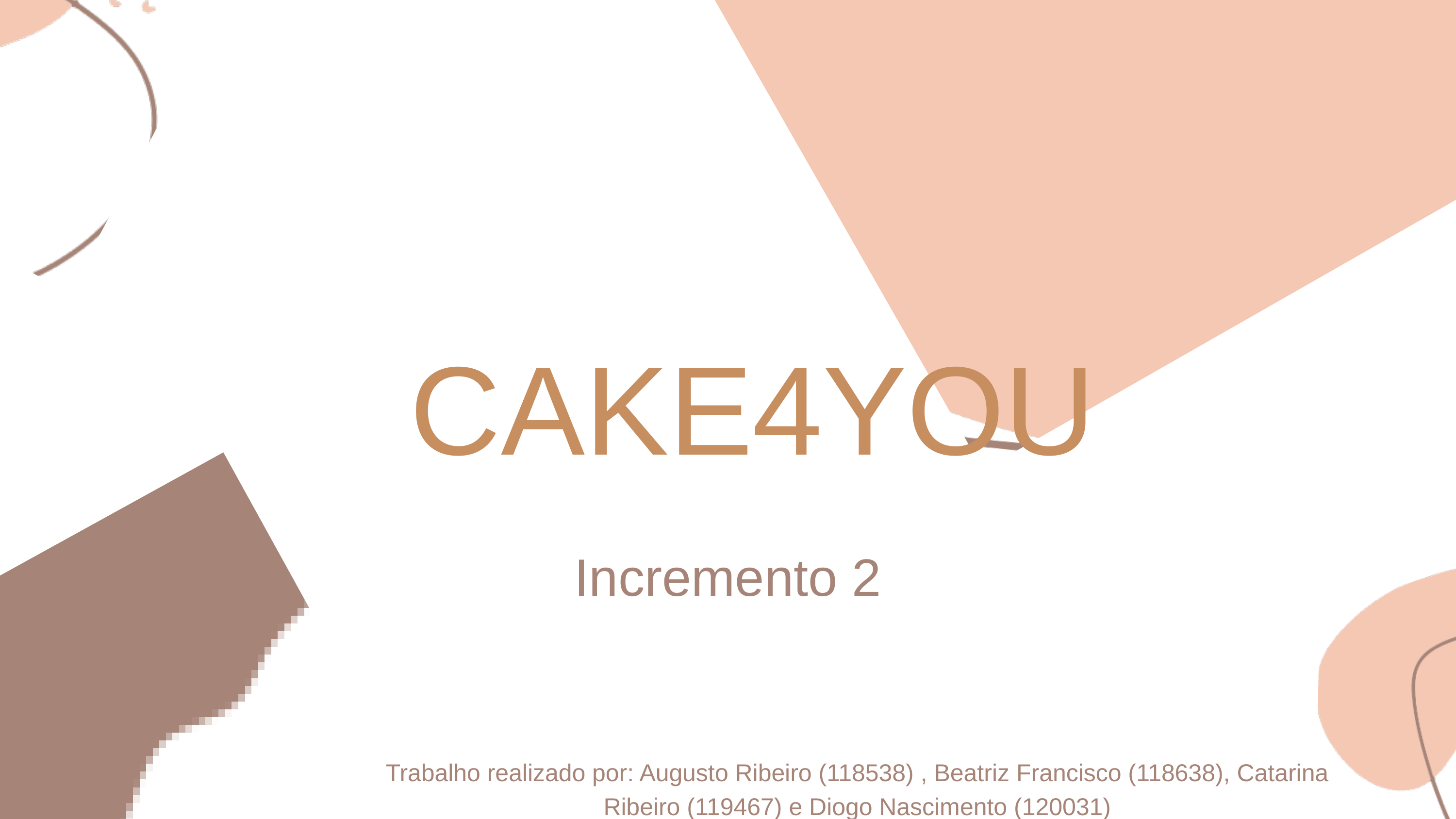

CAKE4YOU

Incremento 2

Trabalho realizado por: Augusto Ribeiro (118538) , Beatriz Francisco (118638), Catarina Ribeiro (119467) e Diogo Nascimento (120031)